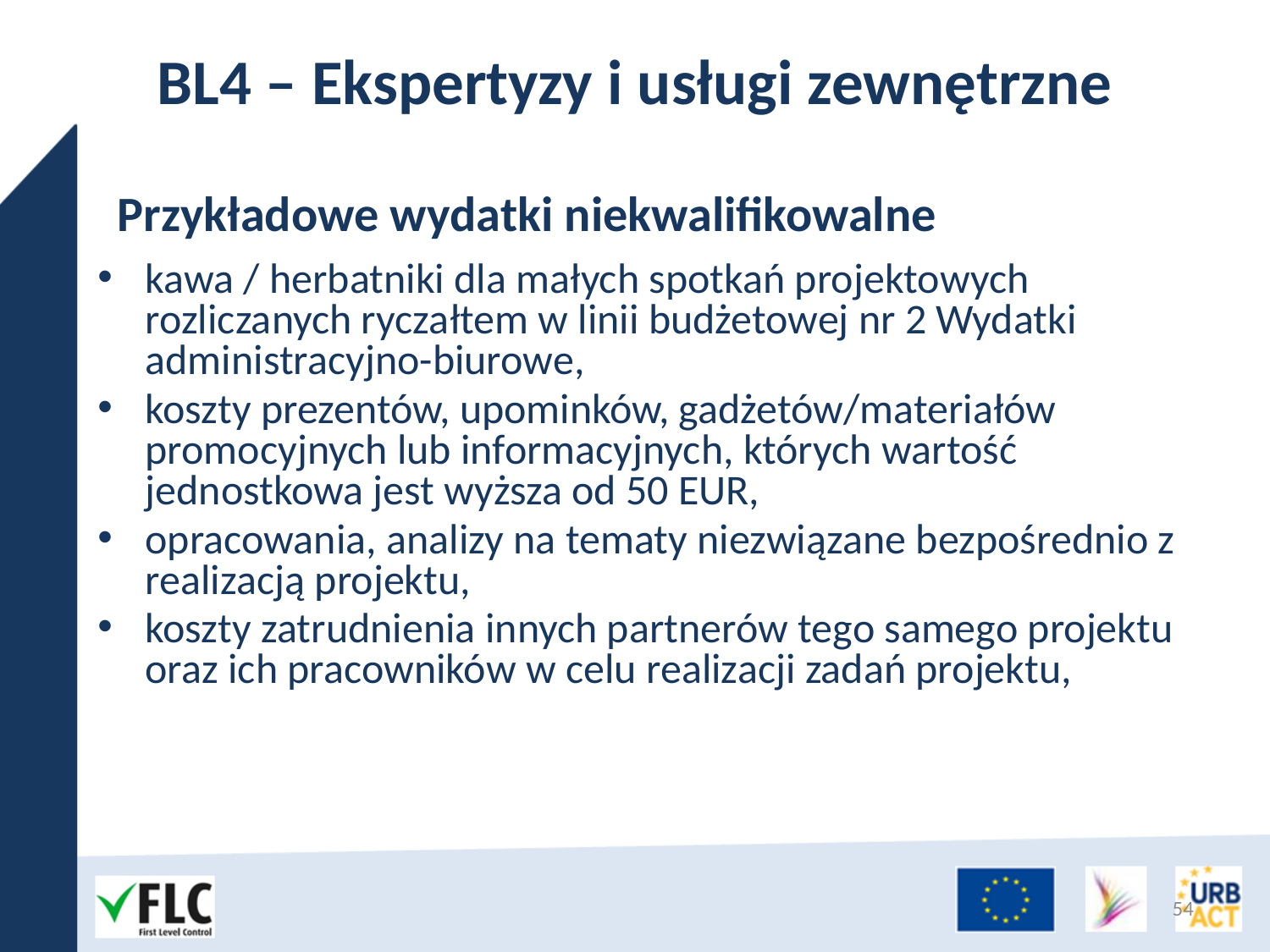

# BL4 – Ekspertyzy i usługi zewnętrzne
Przykładowe wydatki niekwalifikowalne
kawa / herbatniki dla małych spotkań projektowych rozliczanych ryczałtem w linii budżetowej nr 2 Wydatki administracyjno-biurowe,
koszty prezentów, upominków, gadżetów/materiałów promocyjnych lub informacyjnych, których wartość jednostkowa jest wyższa od 50 EUR,
opracowania, analizy na tematy niezwiązane bezpośrednio z realizacją projektu,
koszty zatrudnienia innych partnerów tego samego projektu oraz ich pracowników w celu realizacji zadań projektu,

54